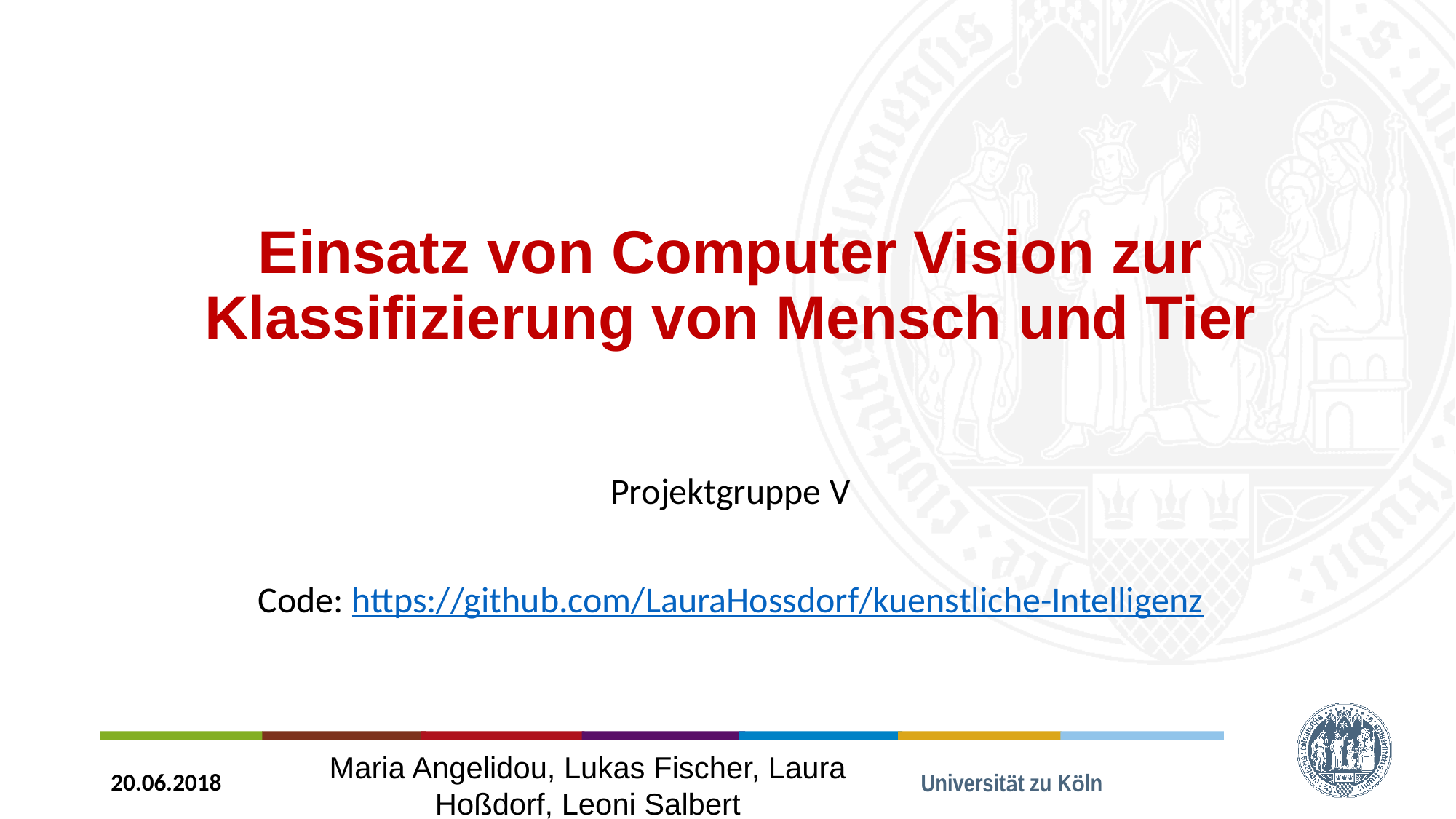

# Einsatz von Computer Vision zur Klassifizierung von Mensch und Tier
Projektgruppe V

Code: https://github.com/LauraHossdorf/kuenstliche-Intelligenz

20.06.2018